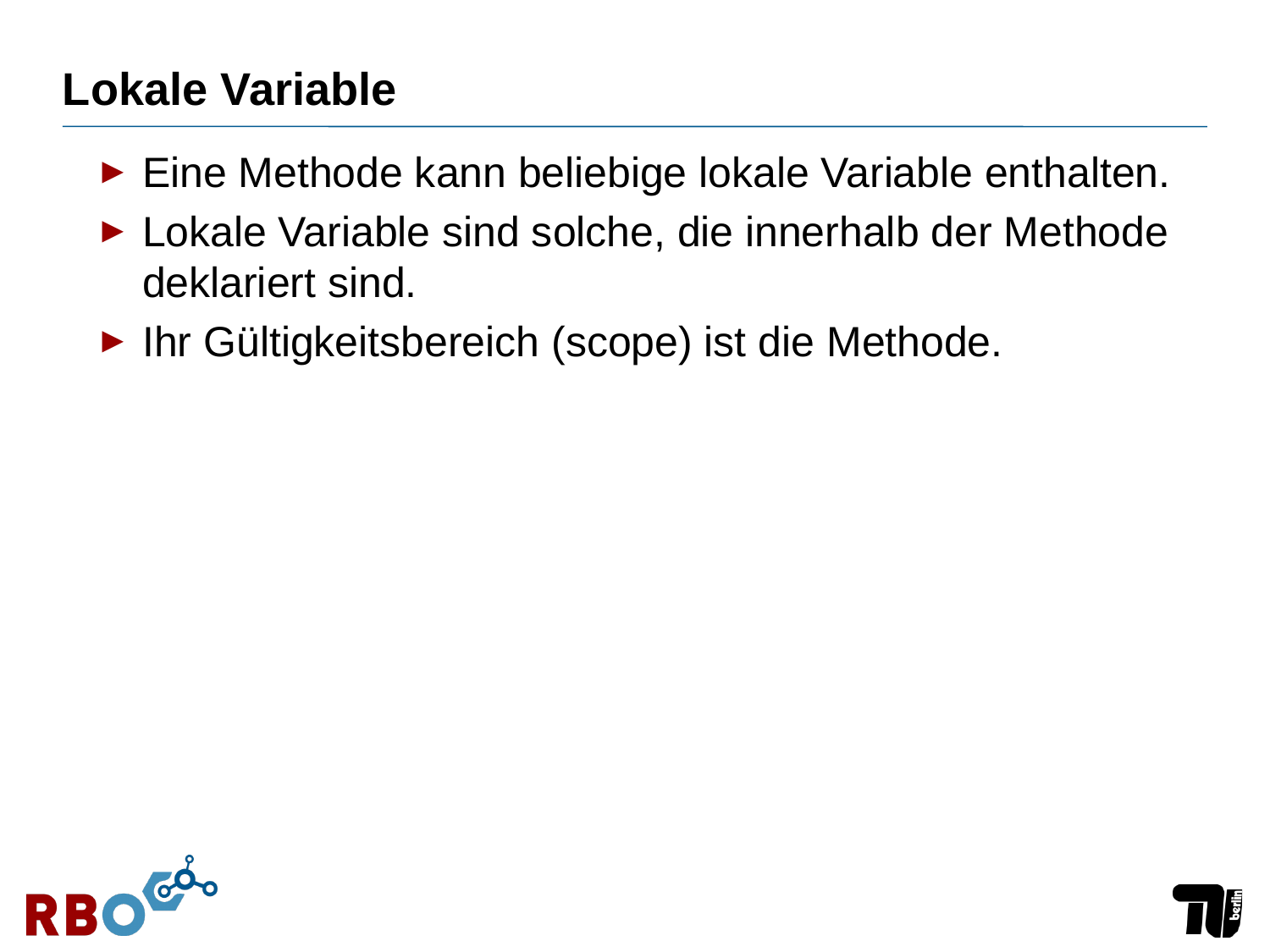

# Lokale Variable
Eine Methode kann beliebige lokale Variable enthalten.
Lokale Variable sind solche, die innerhalb der Methode deklariert sind.
Ihr Gültigkeitsbereich (scope) ist die Methode.